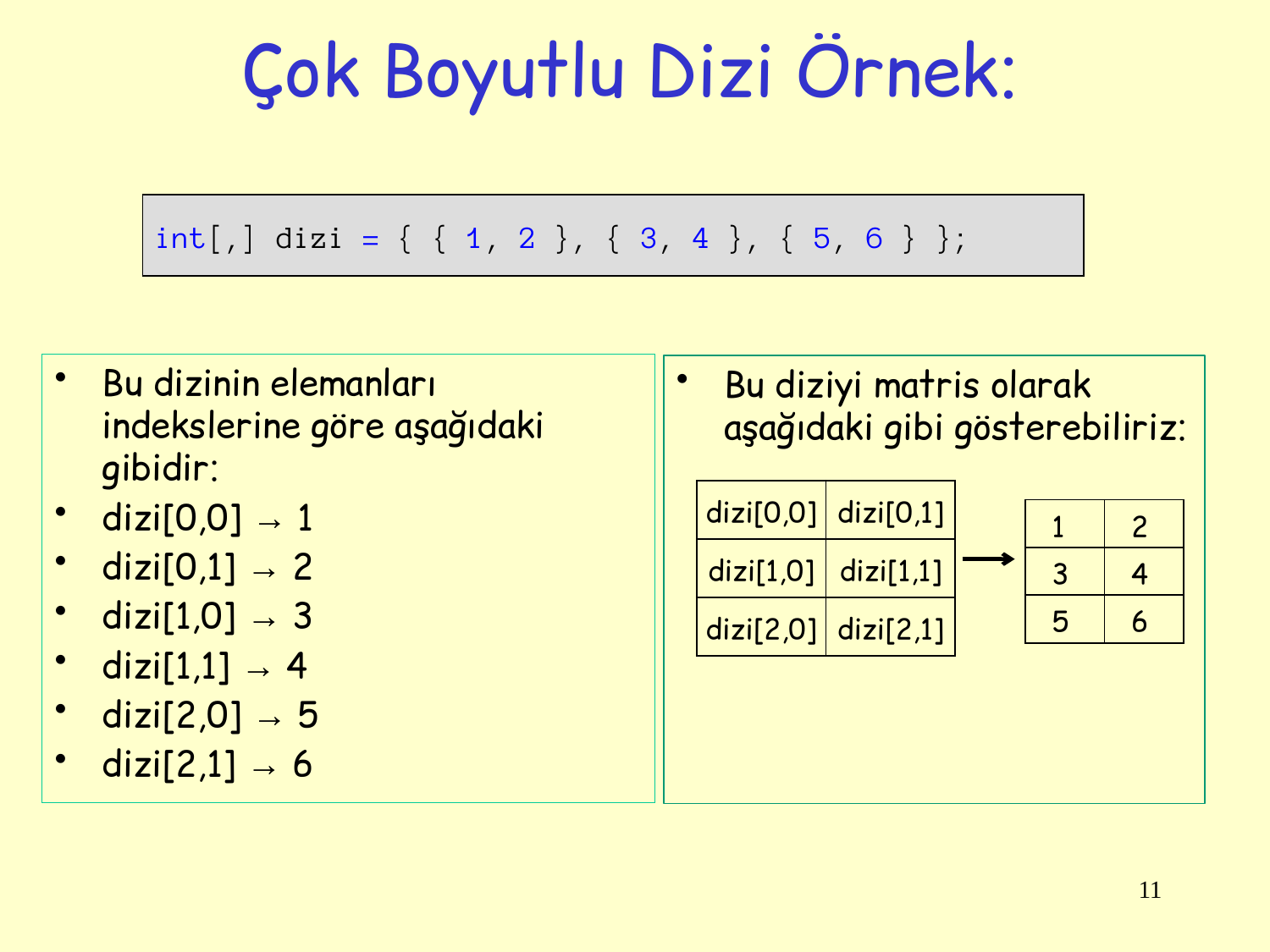

# Çok Boyutlu Dizi Örnek:
int[,] dizi = { { 1, 2 }, { 3, 4 }, { 5, 6 } };
Bu dizinin elemanları indekslerine göre aşağıdaki gibidir:
dizi[0,0] → 1
dizi[0,1] → 2
dizi[1,0] → 3
dizi[1,1] → 4
dizi[2,0] → 5
dizi[2,1] → 6
Bu diziyi matris olarak aşağıdaki gibi gösterebiliriz:

| dizi[0,0] | dizi[0,1] |
| --- | --- |
| dizi[1,0] | dizi[1,1] |
| dizi[2,0] | dizi[2,1] |
| 1 | 2 |
| --- | --- |
| 3 | 4 |
| 5 | 6 |
11